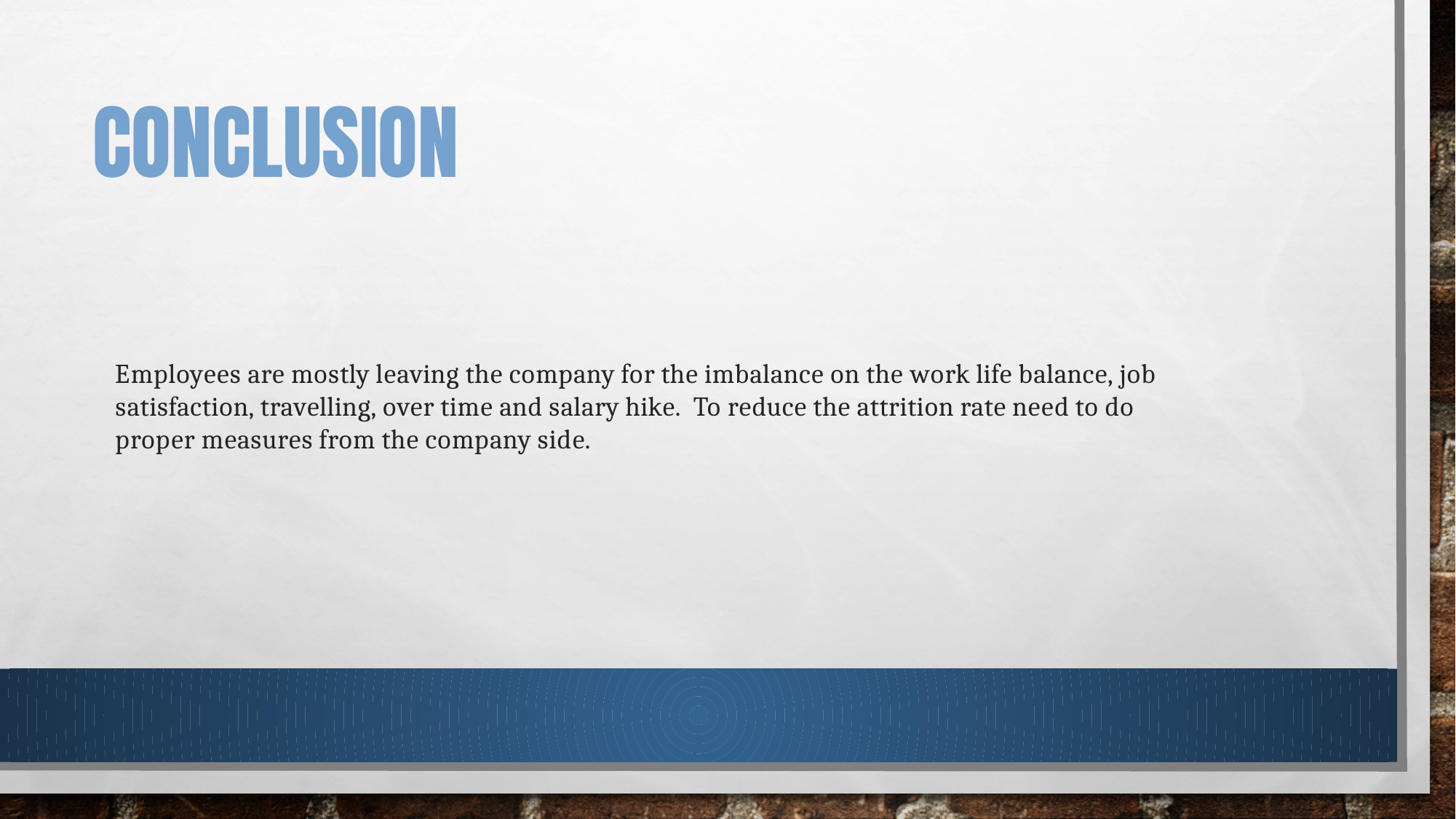

# conclusion

Employees are mostly leaving the company for the imbalance on the work life balance, job satisfaction, travelling, over time and salary hike.  To reduce the attrition rate need to do proper measures from the company side.